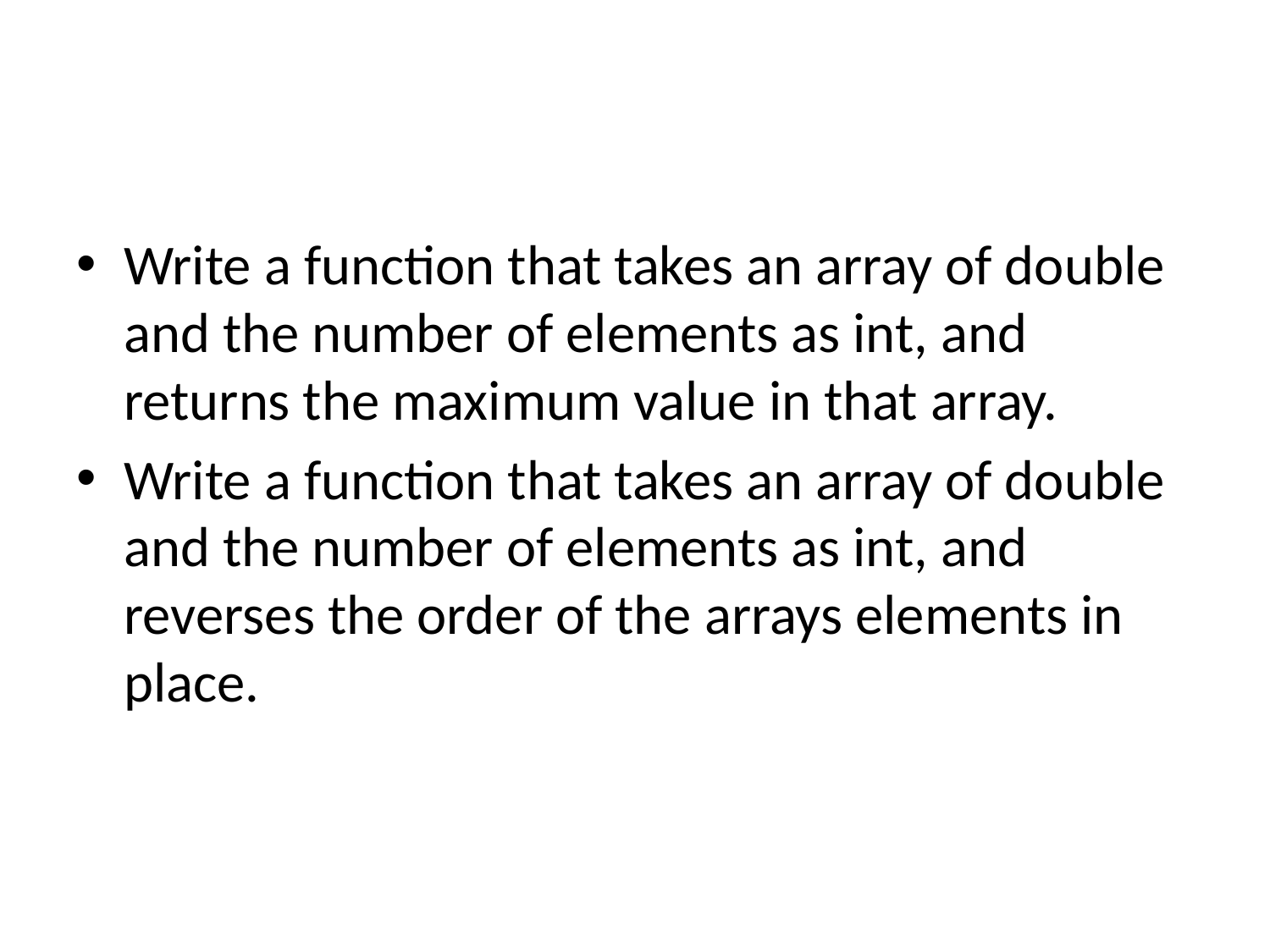

#
Write a function that takes an array of double and the number of elements as int, and returns the maximum value in that array.
Write a function that takes an array of double and the number of elements as int, and reverses the order of the arrays elements in place.